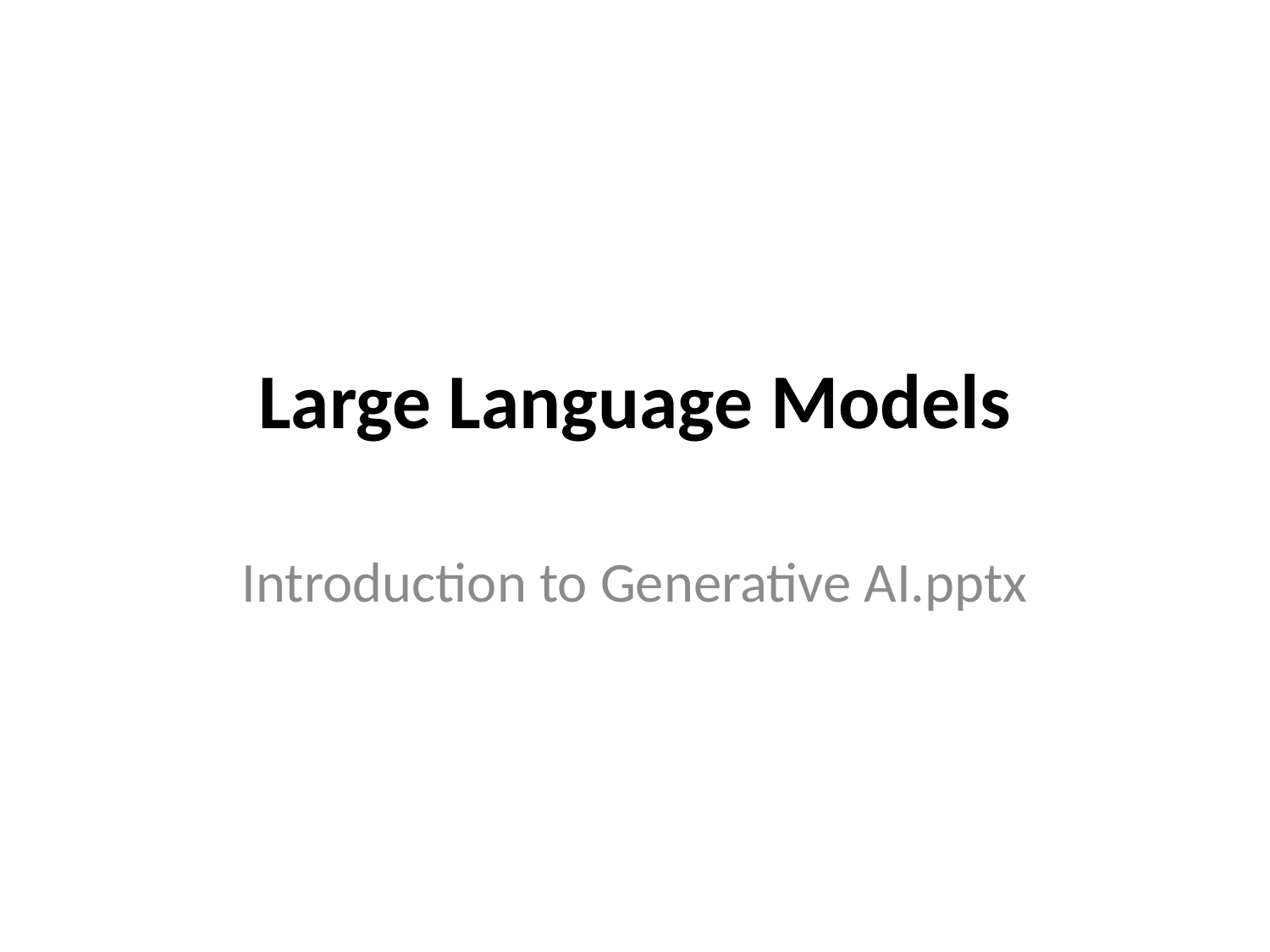

# Large Language Models
Introduction to Generative AI.pptx